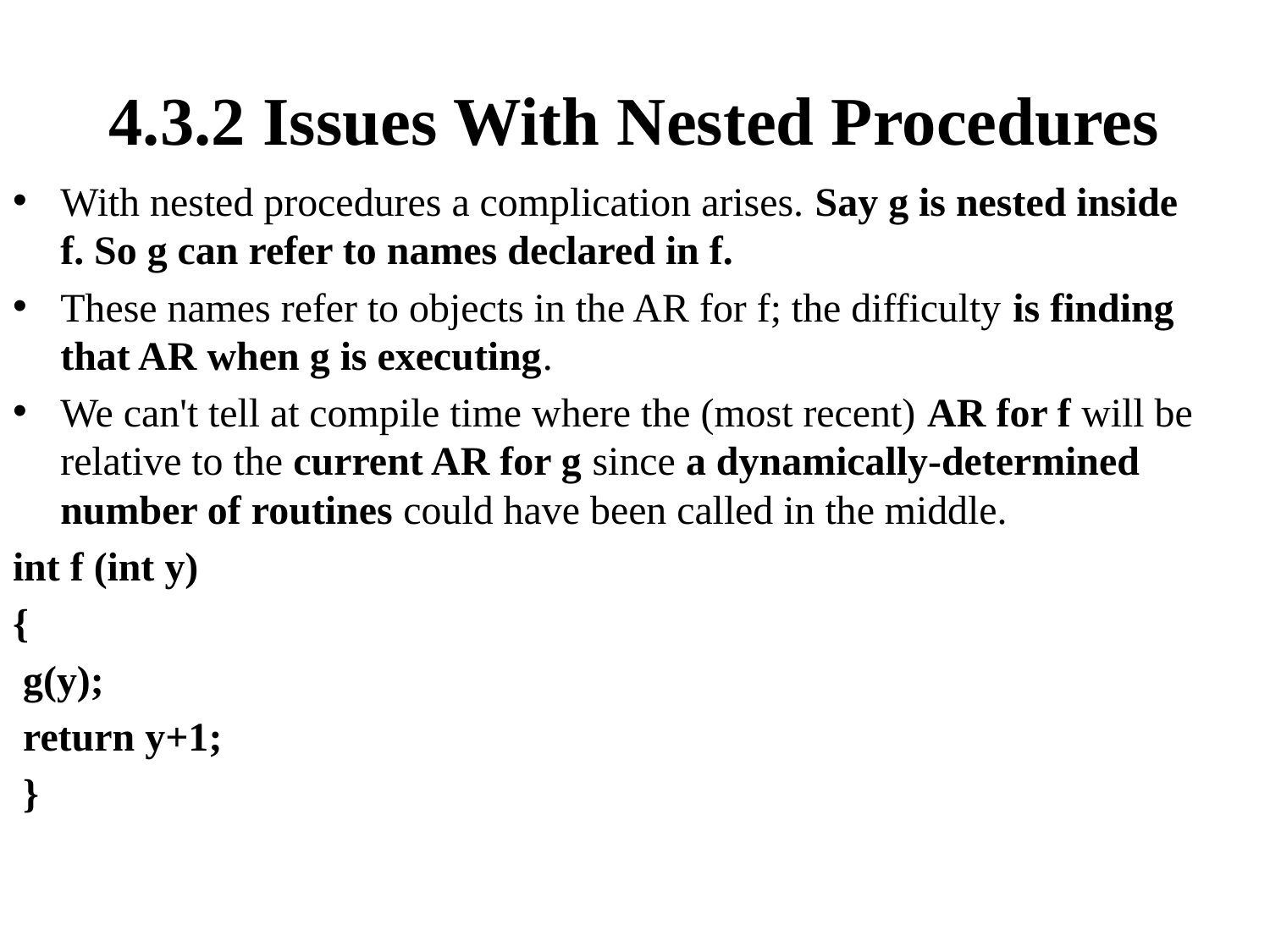

# 4.3.2 Issues With Nested Procedures
With nested procedures a complication arises. Say g is nested inside f. So g can refer to names declared in f.
These names refer to objects in the AR for f; the difficulty is finding that AR when g is executing.
We can't tell at compile time where the (most recent) AR for f will be relative to the current AR for g since a dynamically-determined number of routines could have been called in the middle.
int f (int y)
{
 g(y);
 return y+1;
 }